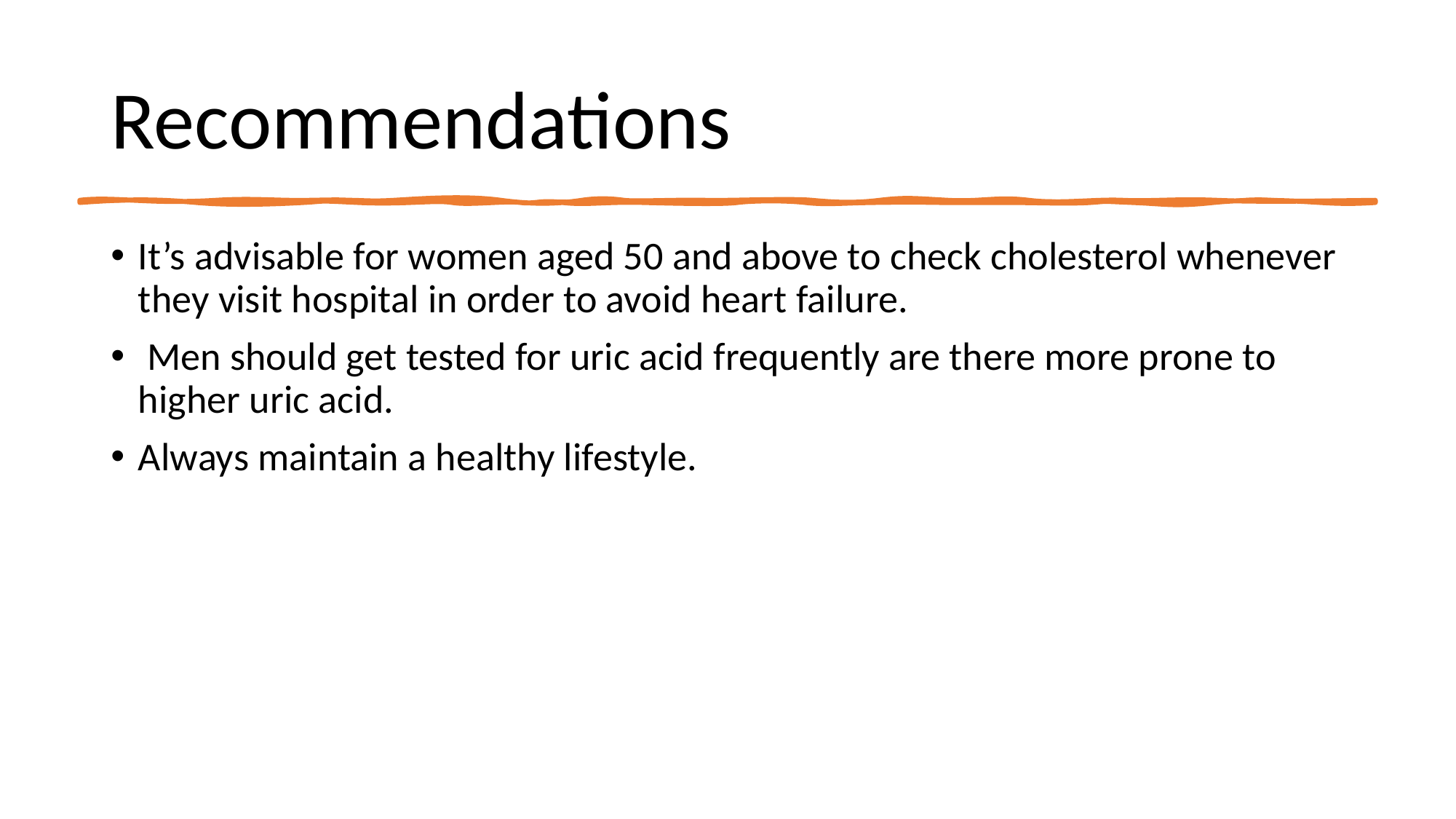

# Recommendations

It’s advisable for women aged 50 and above to check cholesterol whenever they visit hospital in order to avoid heart failure.
 Men should get tested for uric acid frequently are there more prone to higher uric acid.
Always maintain a healthy lifestyle.